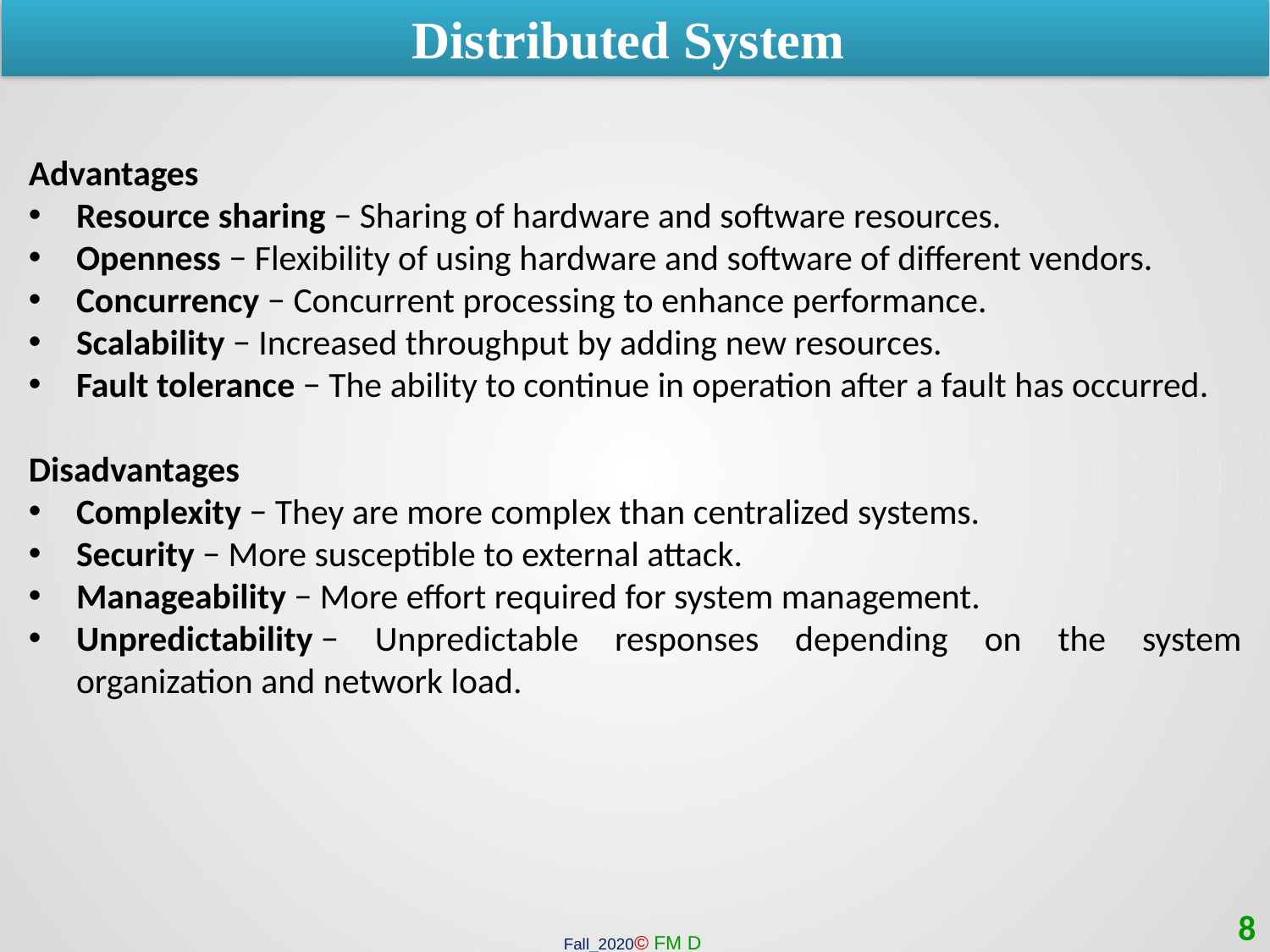

Distributed System
Advantages
Resource sharing − Sharing of hardware and software resources.
Openness − Flexibility of using hardware and software of different vendors.
Concurrency − Concurrent processing to enhance performance.
Scalability − Increased throughput by adding new resources.
Fault tolerance − The ability to continue in operation after a fault has occurred.

Disadvantages
Complexity − They are more complex than centralized systems.
Security − More susceptible to external attack.
Manageability − More effort required for system management.
Unpredictability − Unpredictable responses depending on the system organization and network load.
8